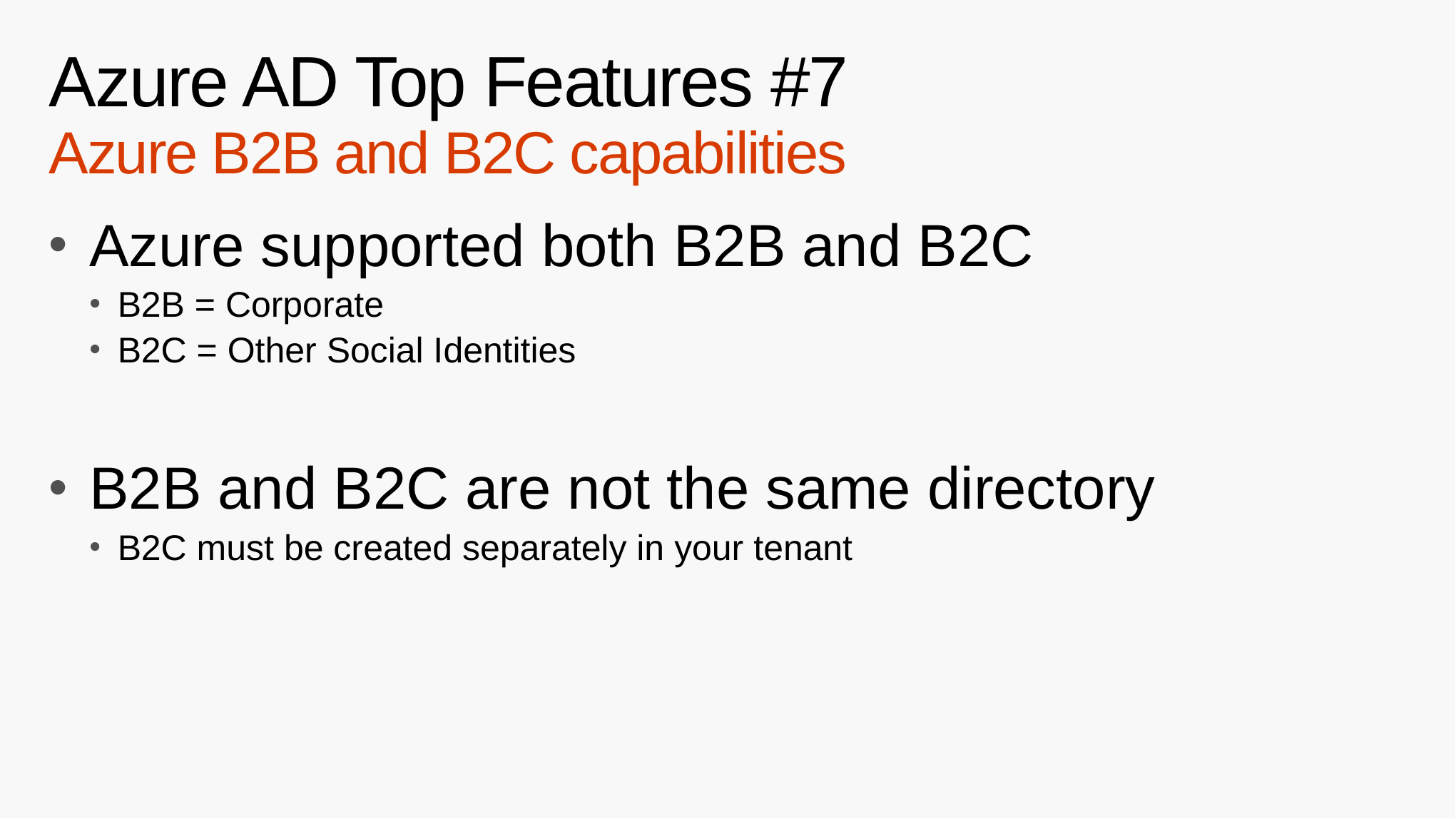

# Azure AD Top Features #7 Azure B2B and B2C capabilities
Azure supported both B2B and B2C
B2B = Corporate
B2C = Other Social Identities

B2B and B2C are not the same directory
B2C must be created separately in your tenant